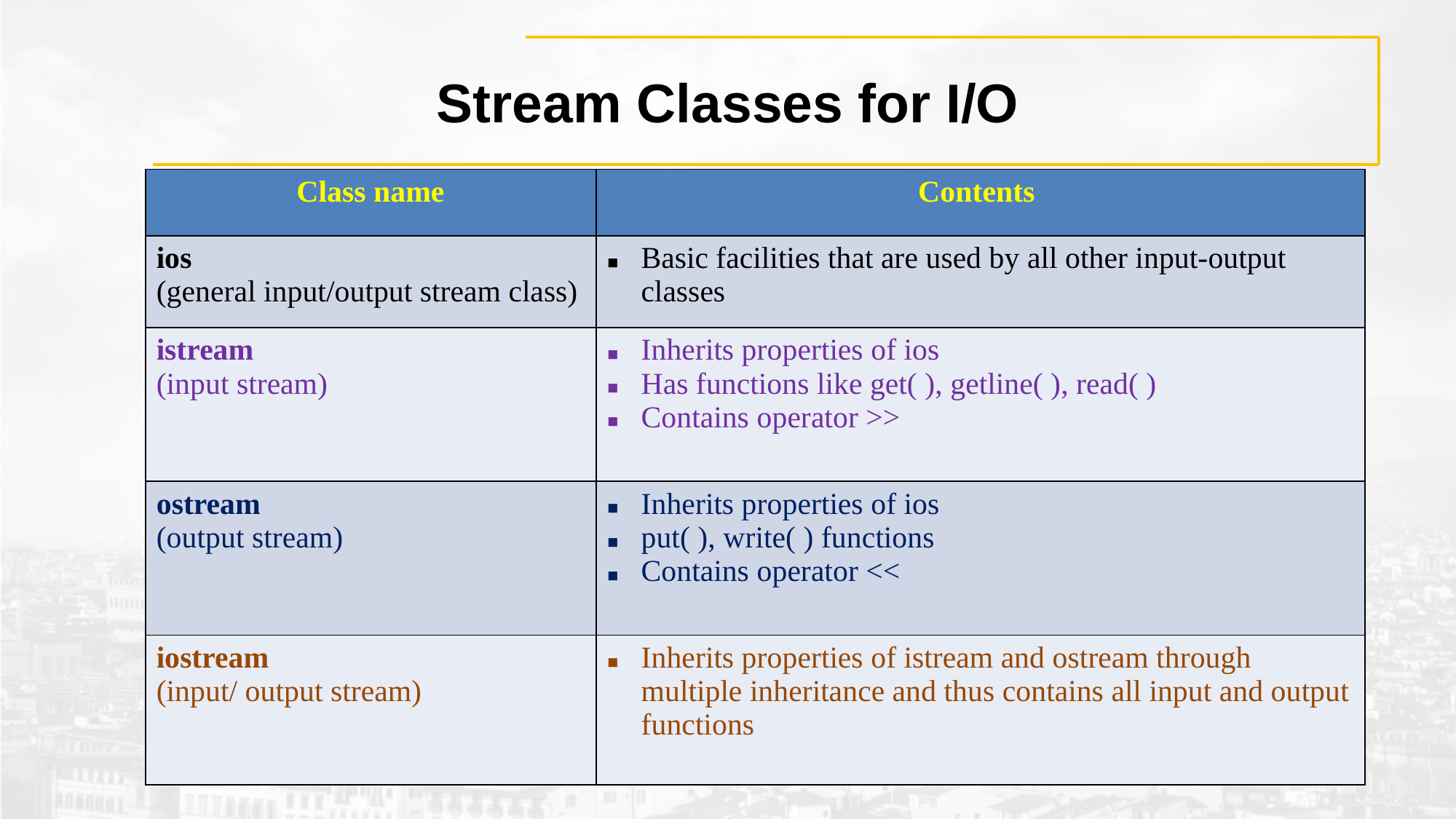

# Stream Classes for I/O
| Class name | Contents |
| --- | --- |
| ios (general input/output stream class) | Basic facilities that are used by all other input-output classes |
| istream (input stream) | Inherits properties of ios Has functions like get( ), getline( ), read( ) Contains operator >> |
| ostream (output stream) | Inherits properties of ios put( ), write( ) functions Contains operator << |
| iostream (input/ output stream) | Inherits properties of istream and ostream through multiple inheritance and thus contains all input and output functions |